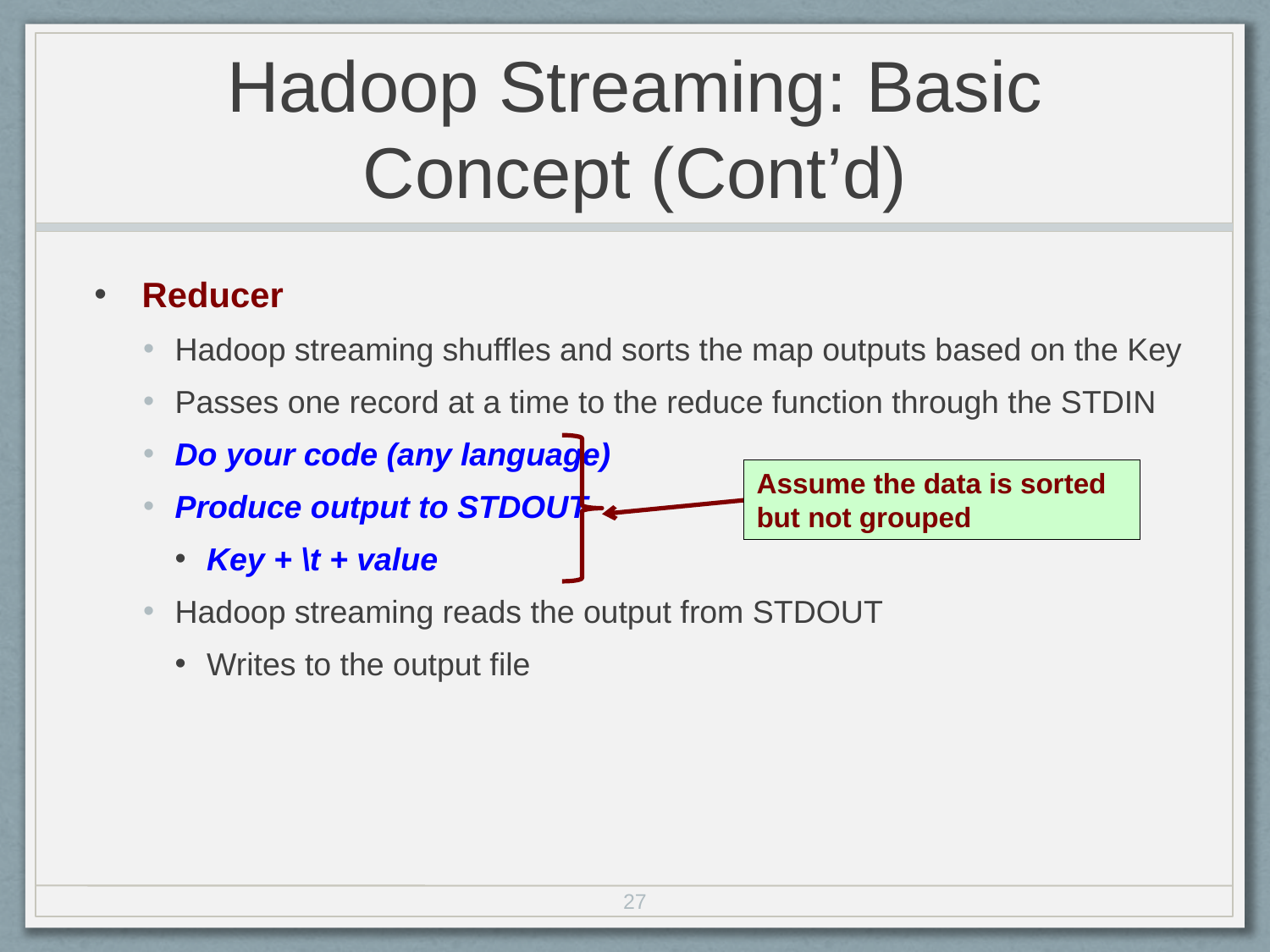

# Hadoop Streaming: Basic Concept (Cont’d)
Reducer
Hadoop streaming shuffles and sorts the map outputs based on the Key
Passes one record at a time to the reduce function through the STDIN
Do your code (any language)
Produce output to STDOUT
Key + \t + value
Hadoop streaming reads the output from STDOUT
Writes to the output file

Assume the data is sorted but not grouped
27